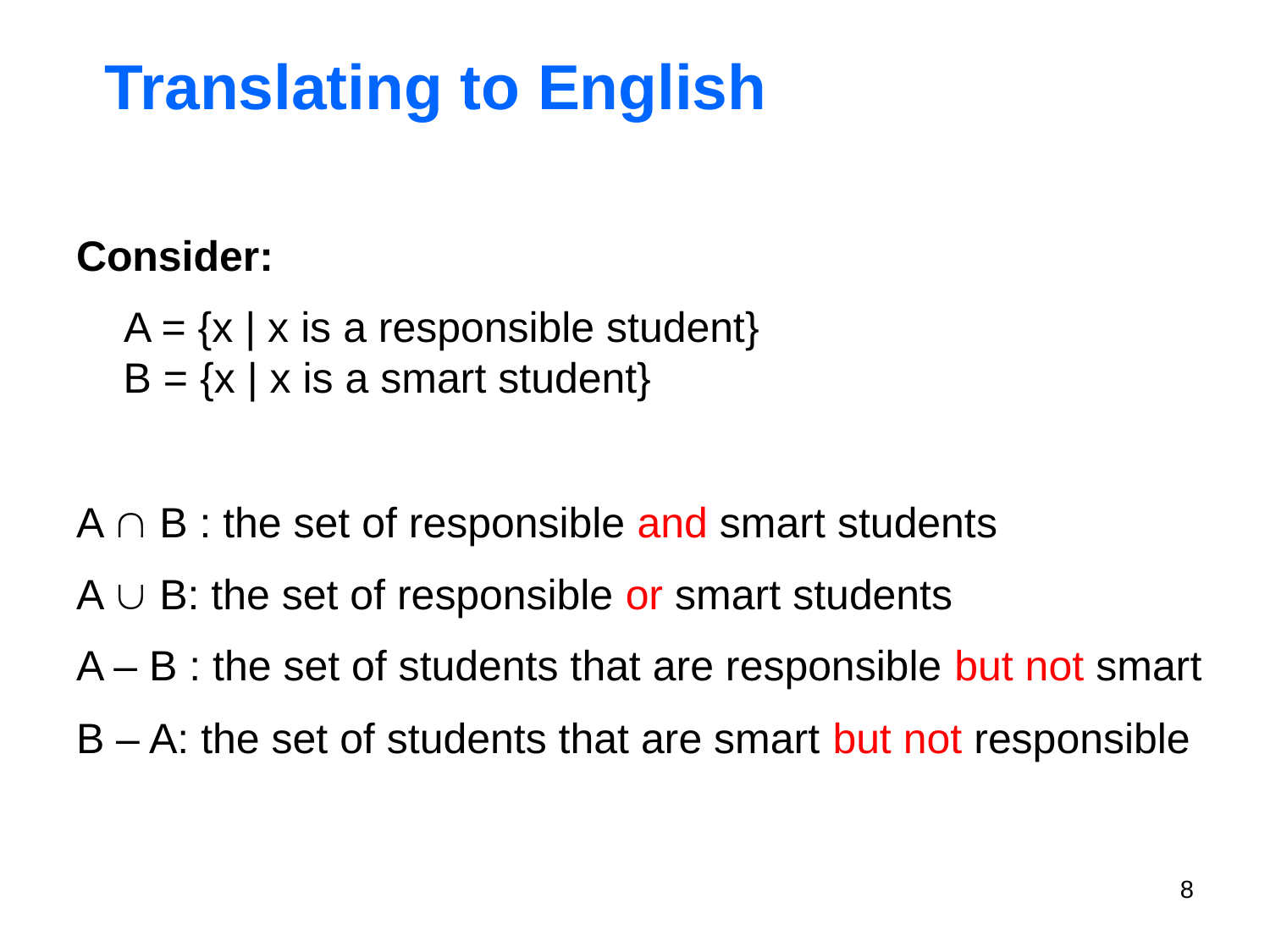

# Translating to English
Consider:
    A = {x | x is a responsible student}
    B = {x | x is a smart student}

A ∩ B : the set of responsible and smart students
A ∪ B: the set of responsible or smart students
A – B : the set of students that are responsible but not smart
B – A: the set of students that are smart but not responsible
8